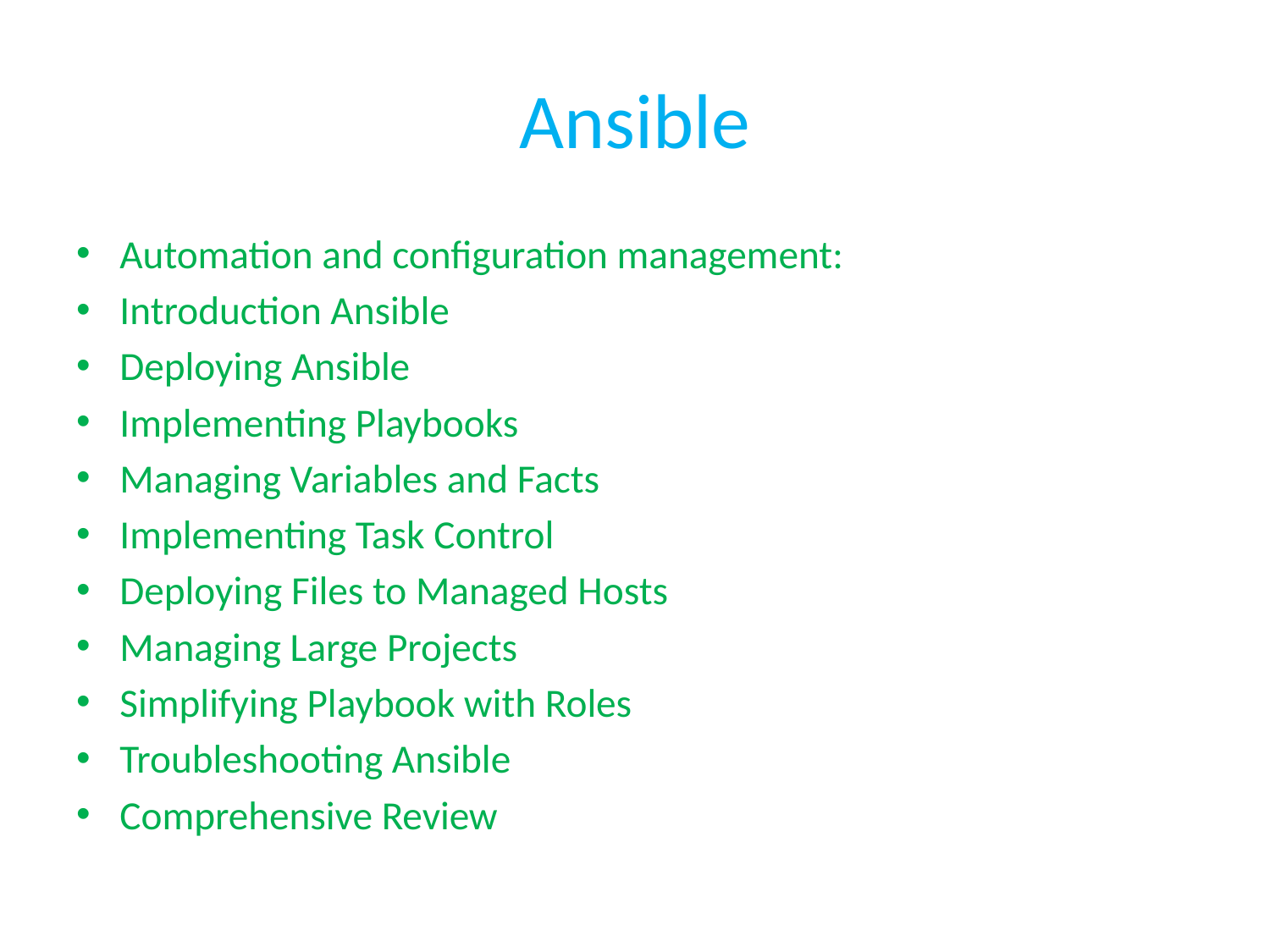

# Ansible
Automation and configuration management:
Introduction Ansible
Deploying Ansible
Implementing Playbooks
Managing Variables and Facts
Implementing Task Control
Deploying Files to Managed Hosts
Managing Large Projects
Simplifying Playbook with Roles
Troubleshooting Ansible
Comprehensive Review